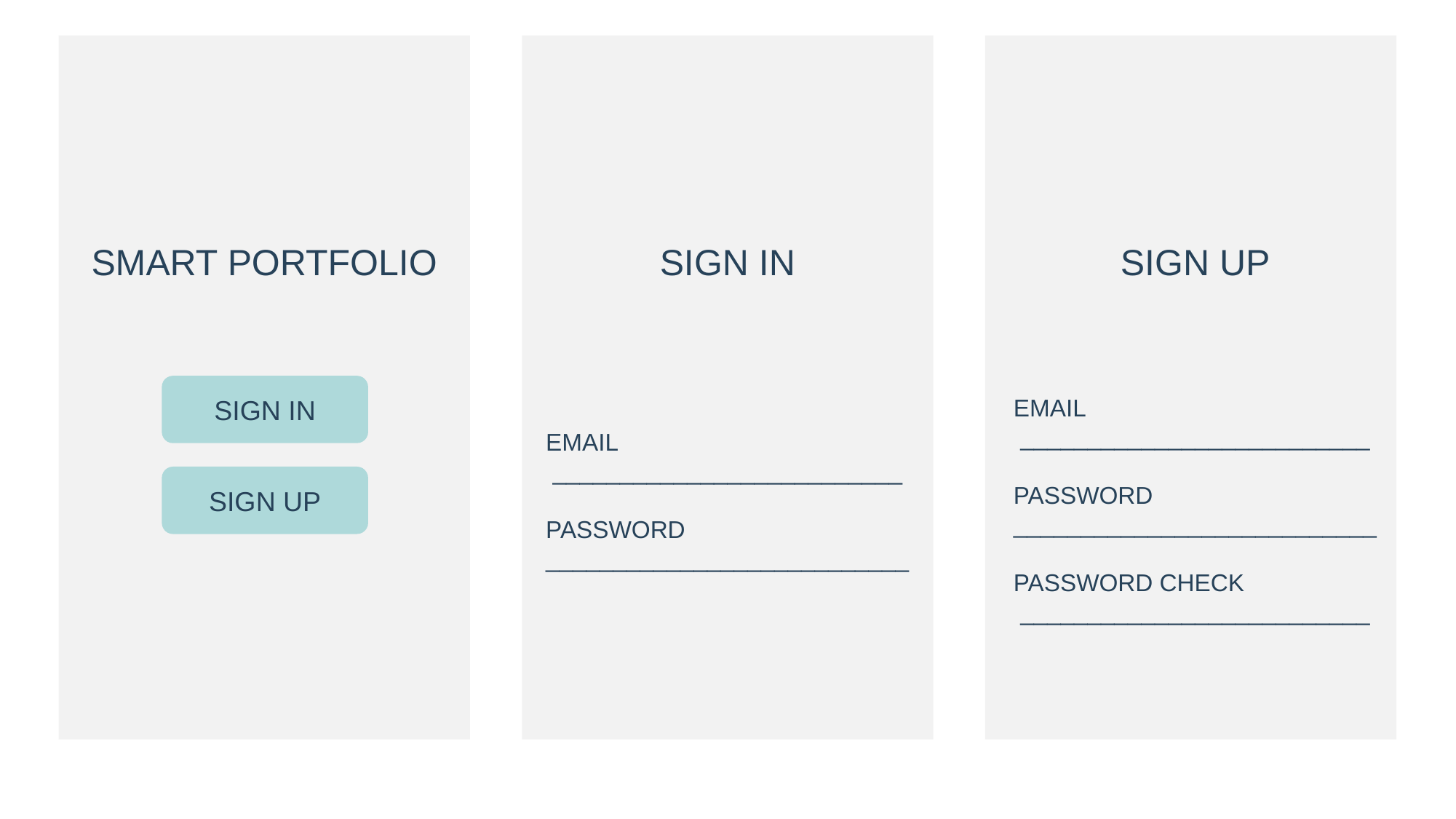

SMART PORTFOLIO
SIGN IN
SIGN UP
SIGN IN
EMAIL
 __________________________

PASSWORD
___________________________

PASSWORD CHECK
 __________________________
EMAIL
 __________________________

PASSWORD
___________________________
SIGN UP